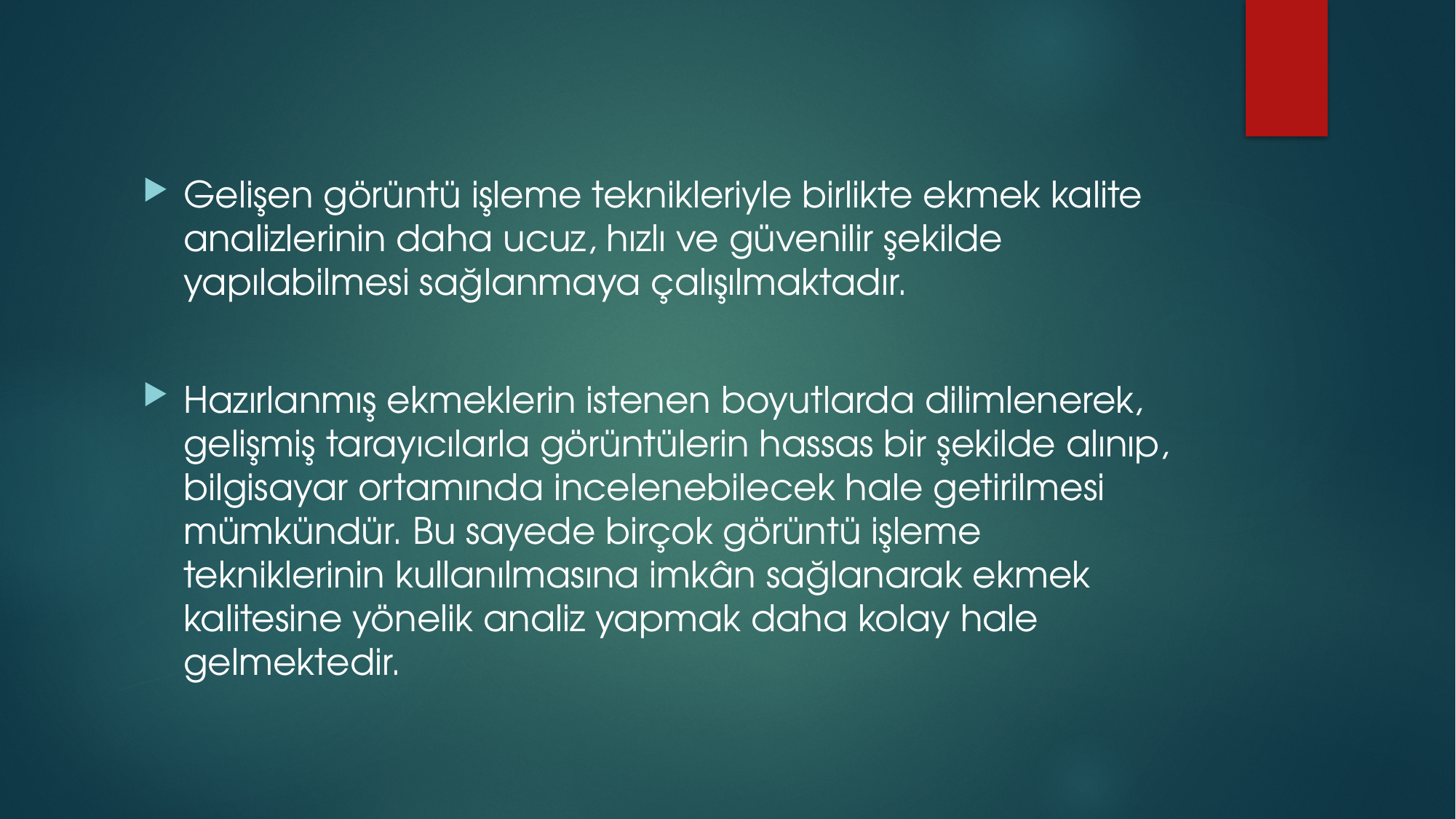

Gelişen görüntü işleme teknikleriyle birlikte ekmek kalite analizlerinin daha ucuz, hızlı ve güvenilir şekilde yapılabilmesi sağlanmaya çalışılmaktadır.

Hazırlanmış ekmeklerin istenen boyutlarda dilimlenerek, gelişmiş tarayıcılarla görüntülerin hassas bir şekilde alınıp, bilgisayar ortamında incelenebilecek hale getirilmesi mümkündür. Bu sayede birçok görüntü işleme tekniklerinin kullanılmasına imkân sağlanarak ekmek kalitesine yönelik analiz yapmak daha kolay hale gelmektedir.